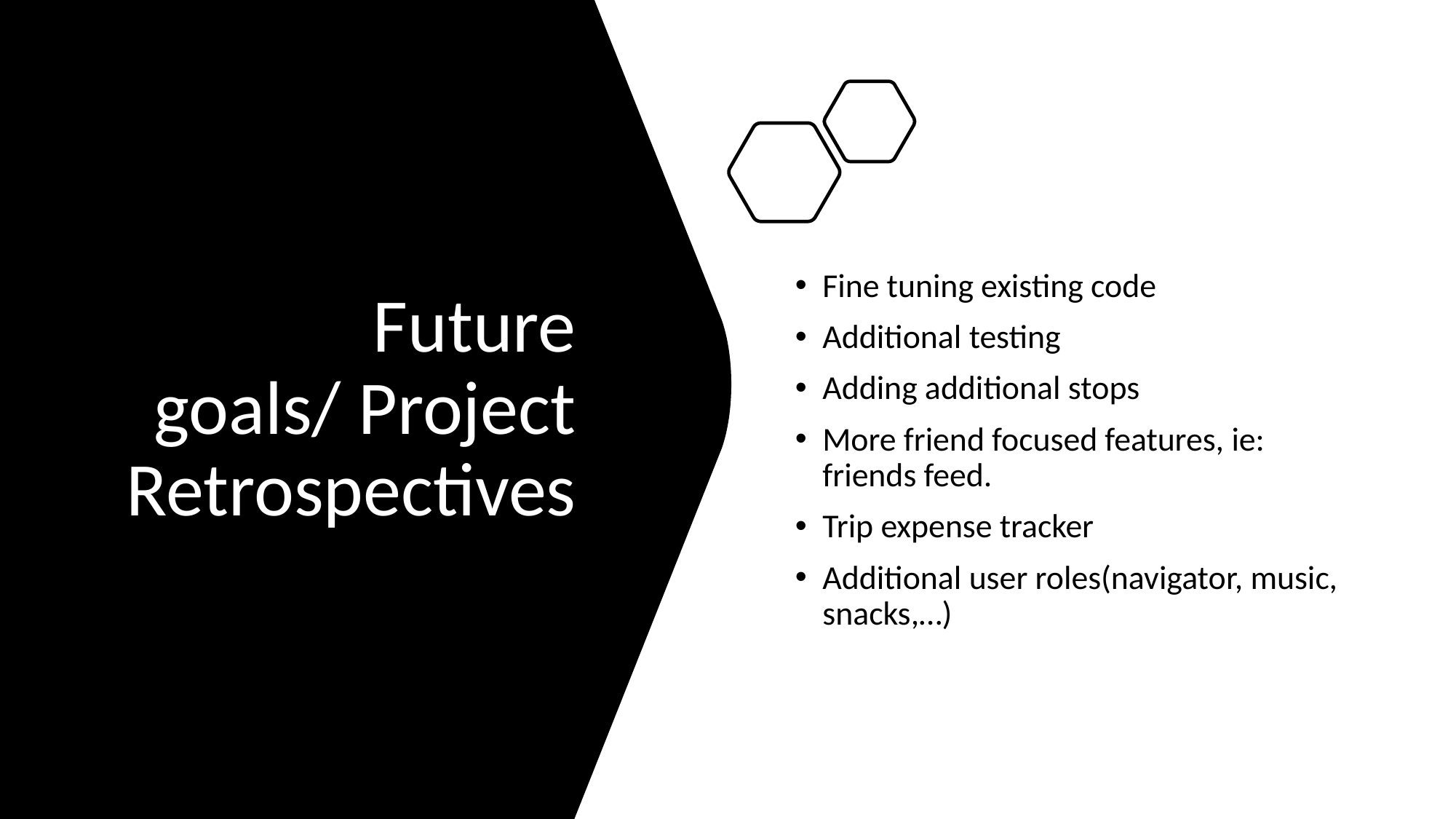

# Future goals/ Project Retrospectives
Fine tuning existing code
Additional testing
Adding additional stops
More friend focused features, ie: friends feed.
Trip expense tracker
Additional user roles(navigator, music, snacks,…)